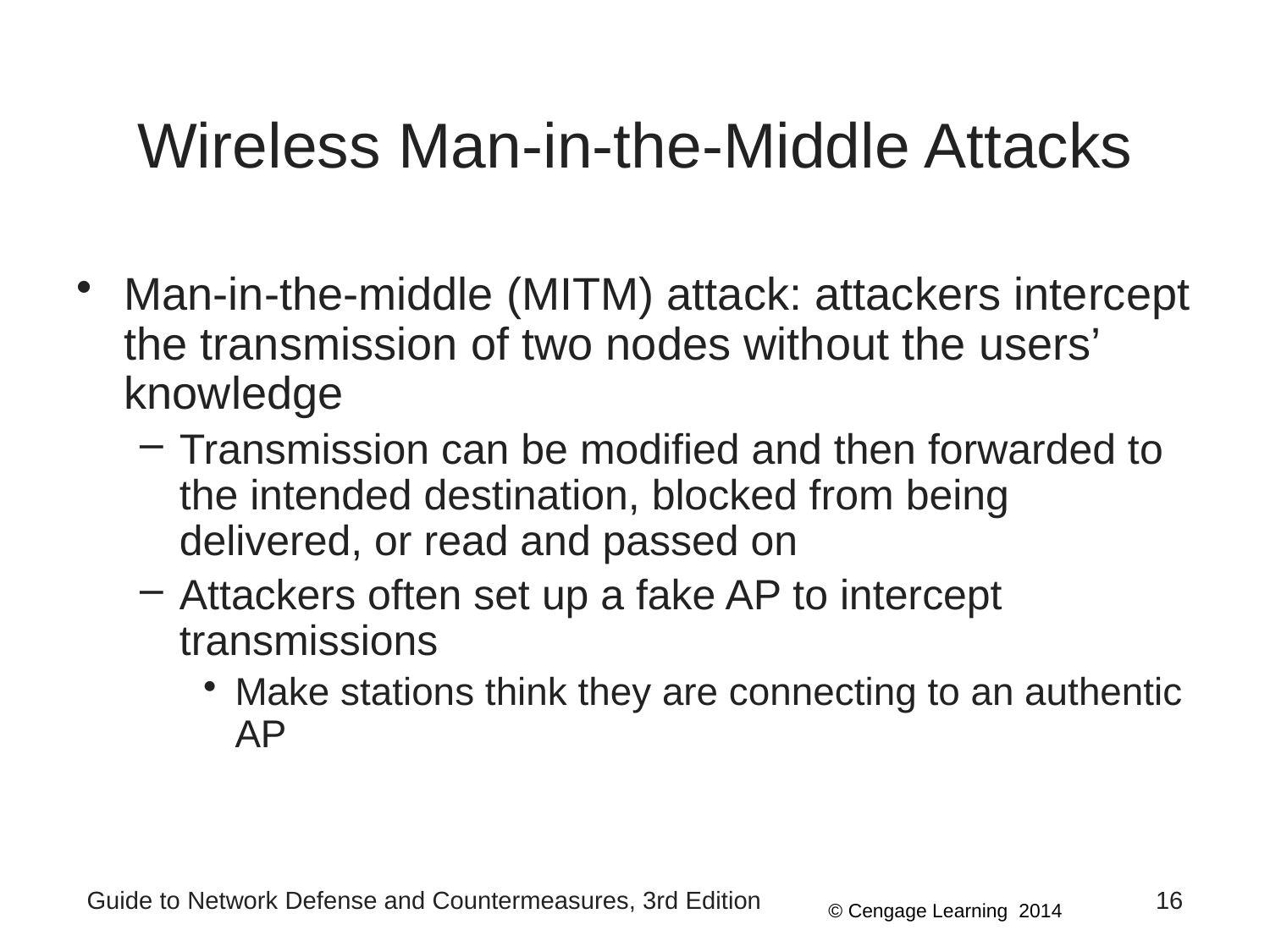

# Wireless Man-in-the-Middle Attacks
Man-in-the-middle (MITM) attack: attackers intercept the transmission of two nodes without the users’ knowledge
Transmission can be modified and then forwarded to the intended destination, blocked from being delivered, or read and passed on
Attackers often set up a fake AP to intercept transmissions
Make stations think they are connecting to an authentic AP
Guide to Network Defense and Countermeasures, 3rd Edition
16